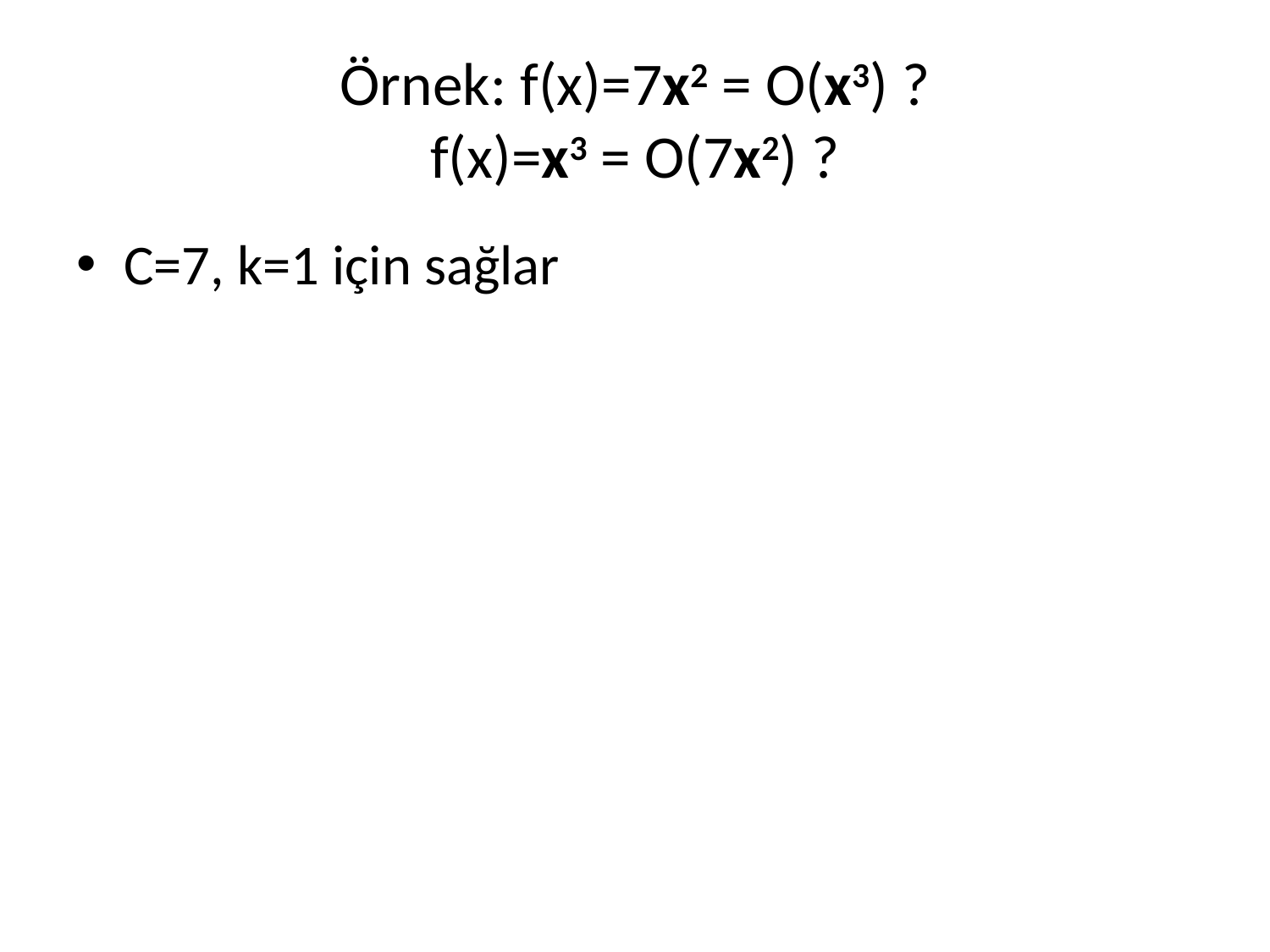

# Örnek: f(x)=7x2 = O(x3) ? f(x)=x3 = O(7x2) ?
C=7, k=1 için sağlar